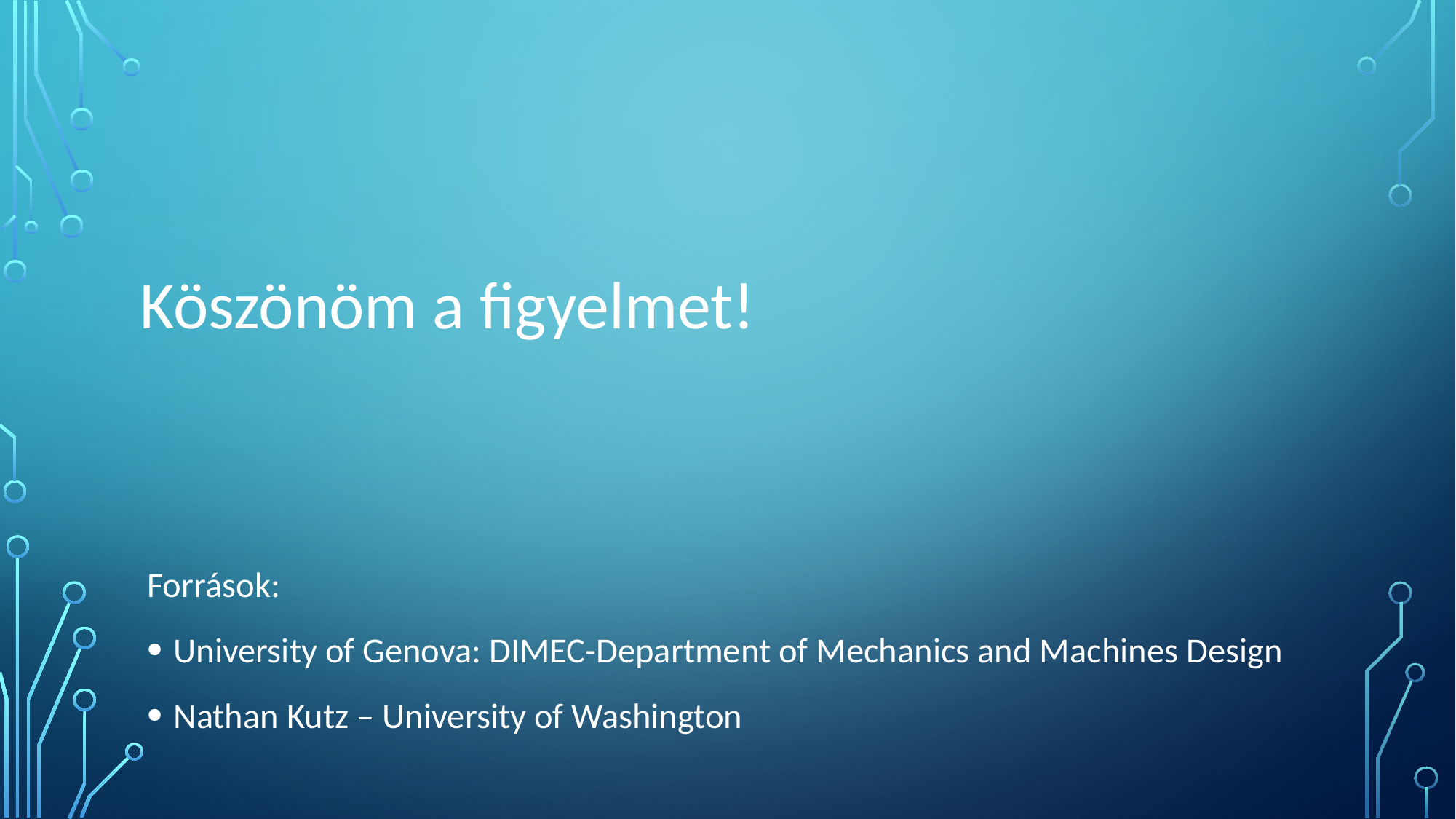

Köszönöm a figyelmet!
Források:
University of Genova: DIMEC-Department of Mechanics and Machines Design
Nathan Kutz – University of Washington